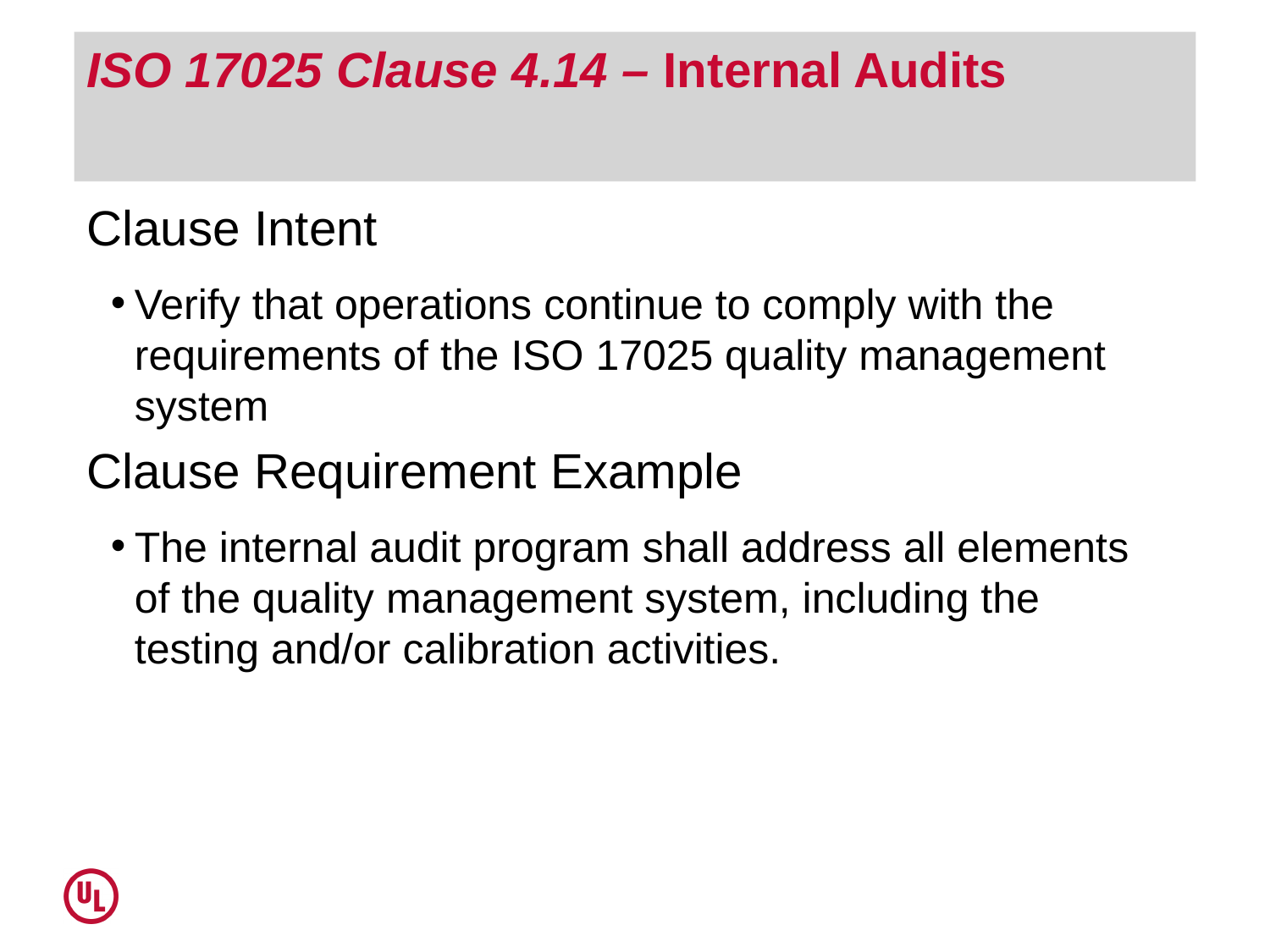

# ISO 17025 Clause 4.14 – Internal Audits
Clause Intent
Verify that operations continue to comply with the requirements of the ISO 17025 quality management system
Clause Requirement Example
The internal audit program shall address all elements of the quality management system, including the testing and/or calibration activities.